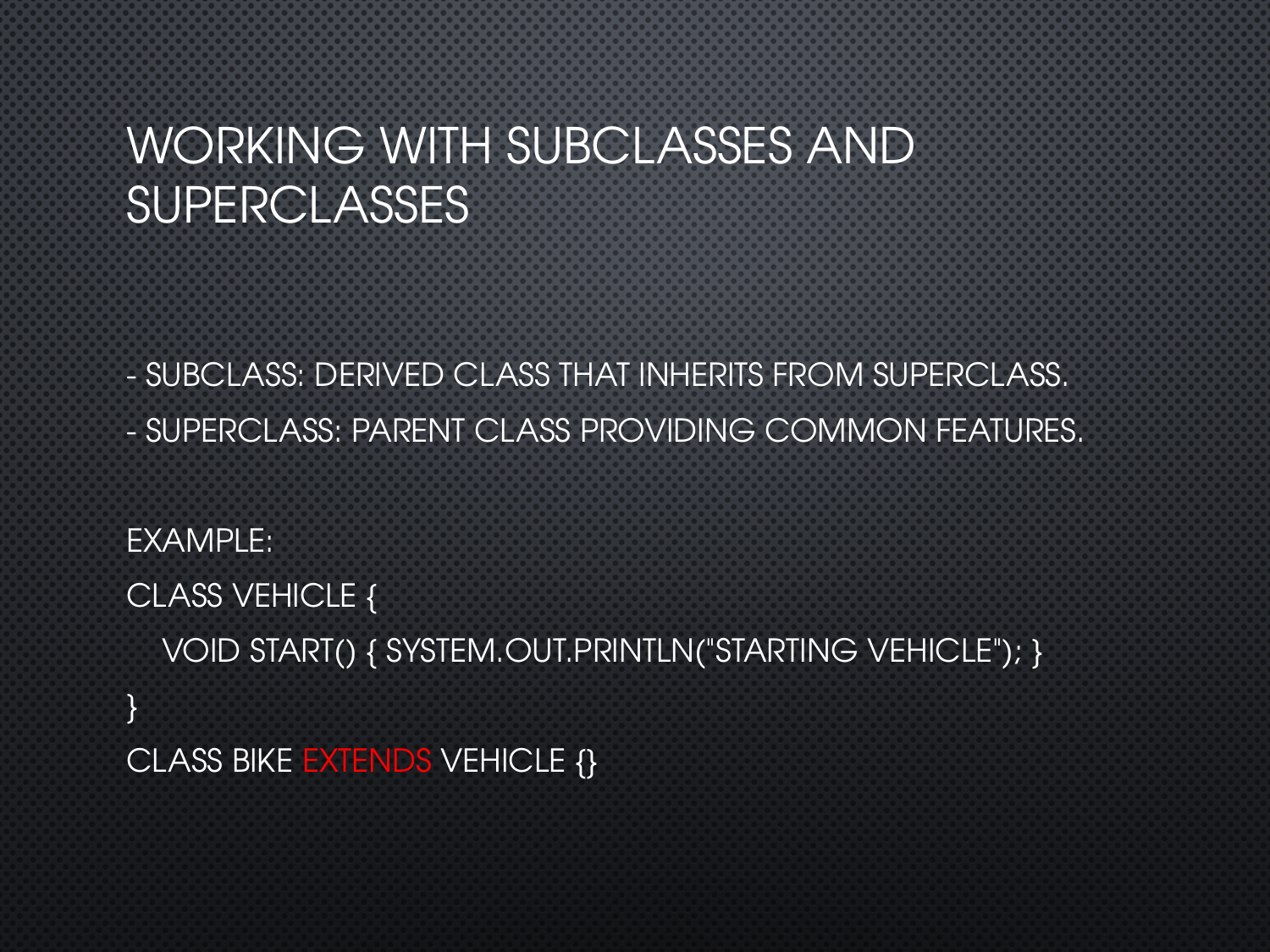

# Working with Subclasses and Superclasses

- Subclass: Derived class that inherits from superclass.
- Superclass: Parent class providing common features.

Example:
class Vehicle {
    void start() { System.out.println("Starting vehicle"); }
}
class Bike extends Vehicle {}